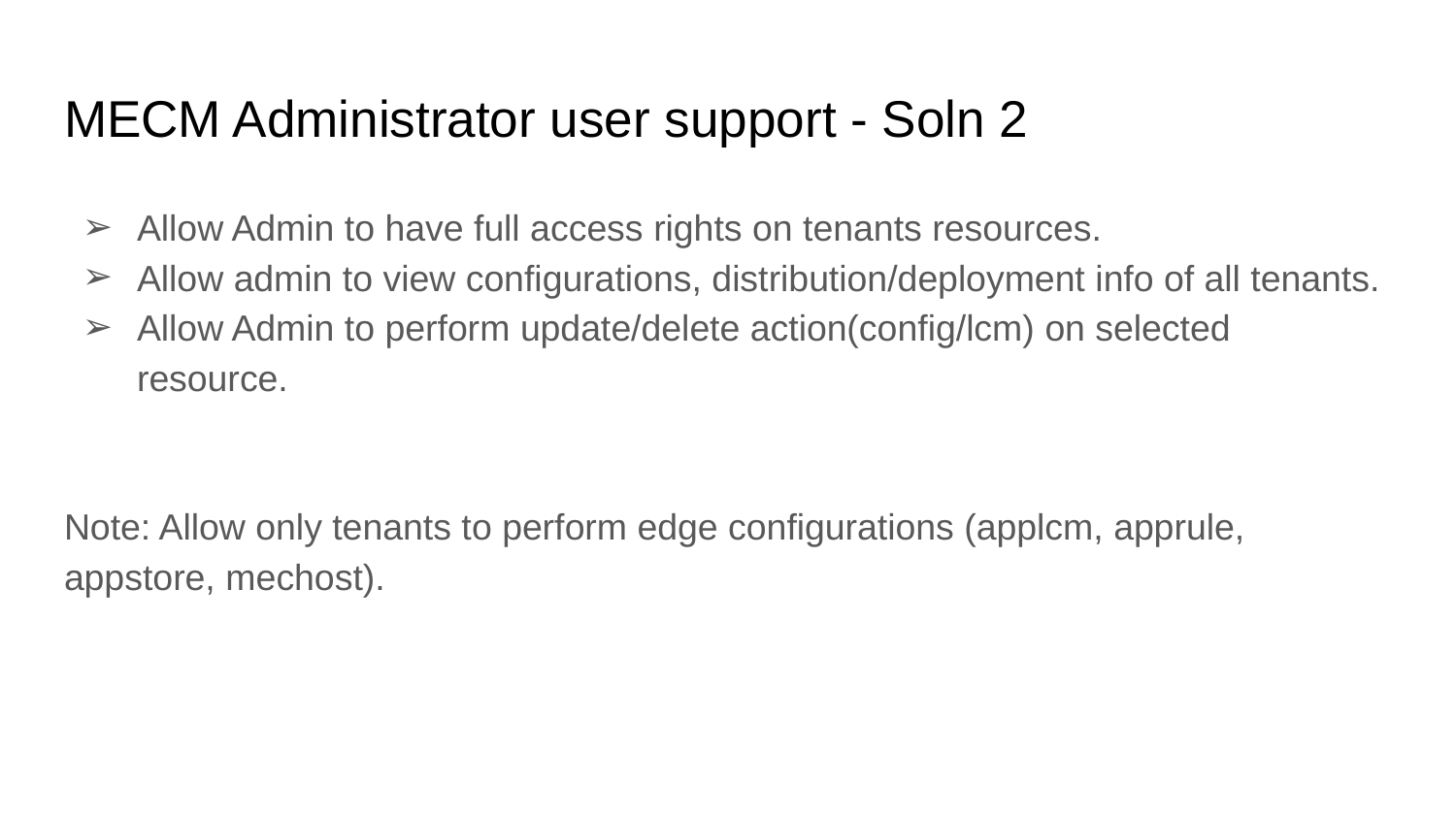

# MECM Administrator user support - Soln 2
Allow Admin to have full access rights on tenants resources.
Allow admin to view configurations, distribution/deployment info of all tenants.
Allow Admin to perform update/delete action(config/lcm) on selected resource.

Note: Allow only tenants to perform edge configurations (applcm, apprule, appstore, mechost).